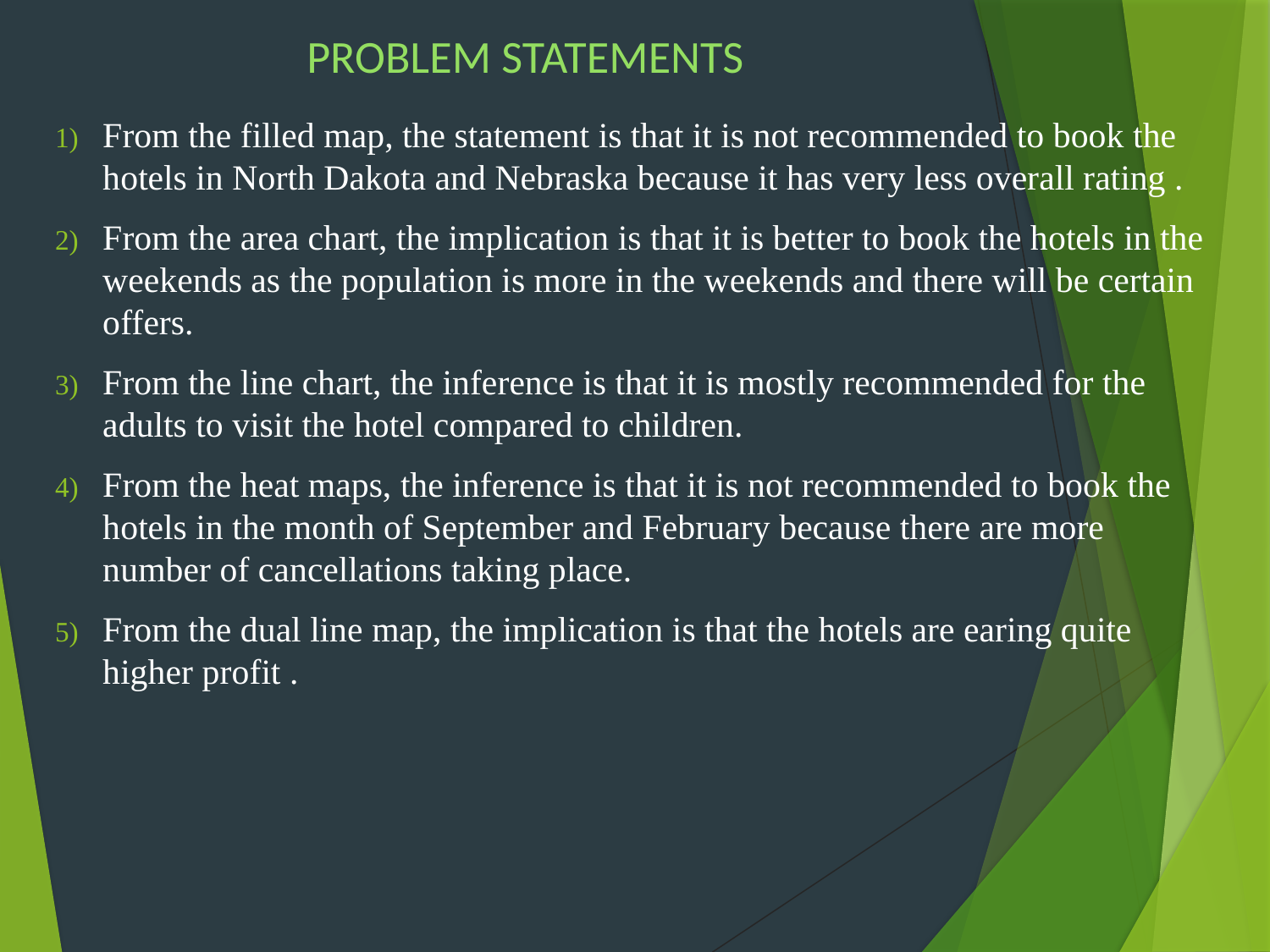

# PROBLEM STATEMENTS
From the filled map, the statement is that it is not recommended to book the hotels in North Dakota and Nebraska because it has very less overall rating .
From the area chart, the implication is that it is better to book the hotels in the weekends as the population is more in the weekends and there will be certain offers.
From the line chart, the inference is that it is mostly recommended for the adults to visit the hotel compared to children.
From the heat maps, the inference is that it is not recommended to book the hotels in the month of September and February because there are more number of cancellations taking place.
From the dual line map, the implication is that the hotels are earing quite higher profit .